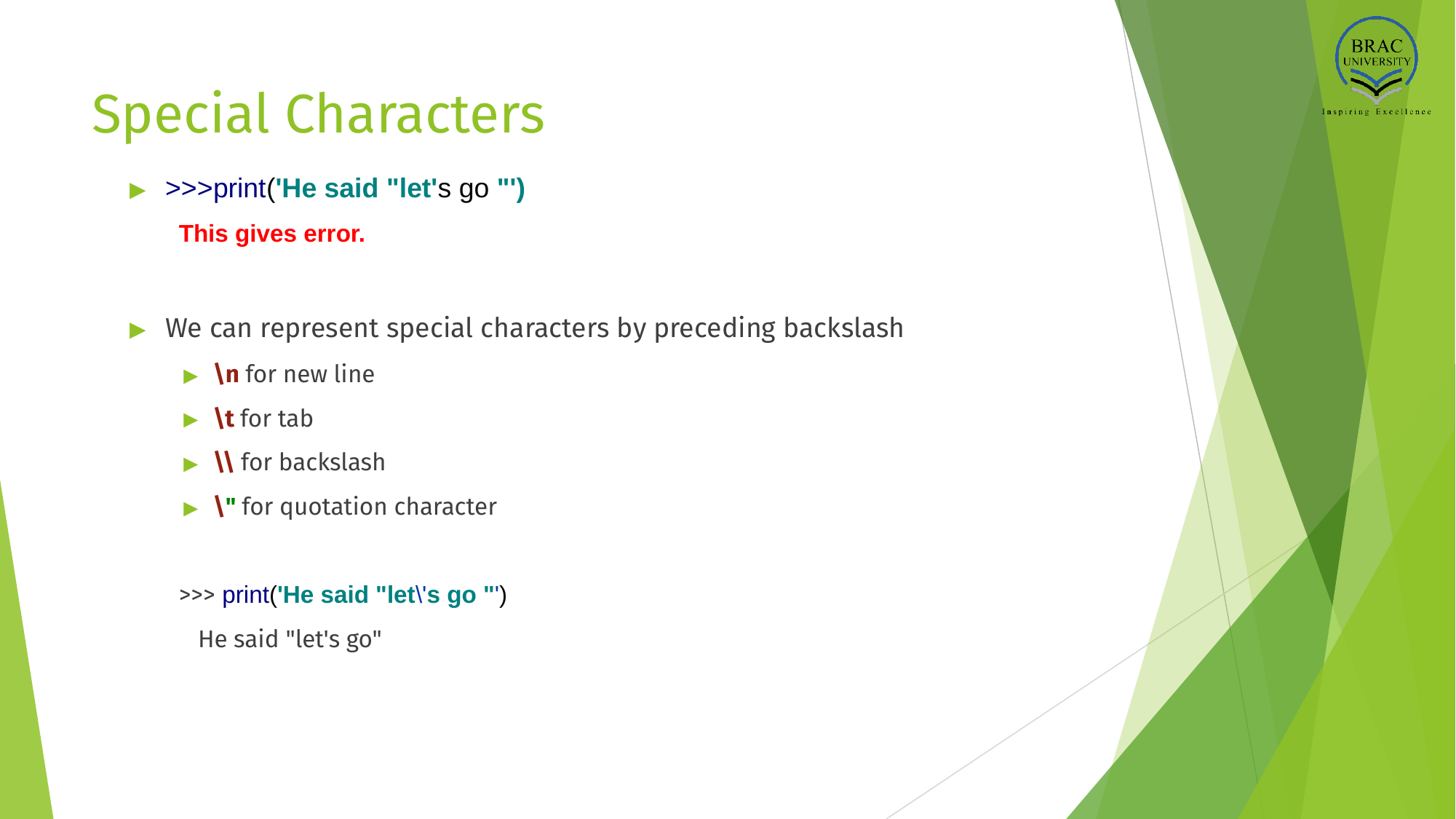

# Special Characters
>>>print('He said "let's go "')
This gives error.

We can represent special characters by preceding backslash
\n for new line
\t for tab
\\ for backslash
\" for quotation character

>>> print('He said "let\'s go "')
   He said "let's go"